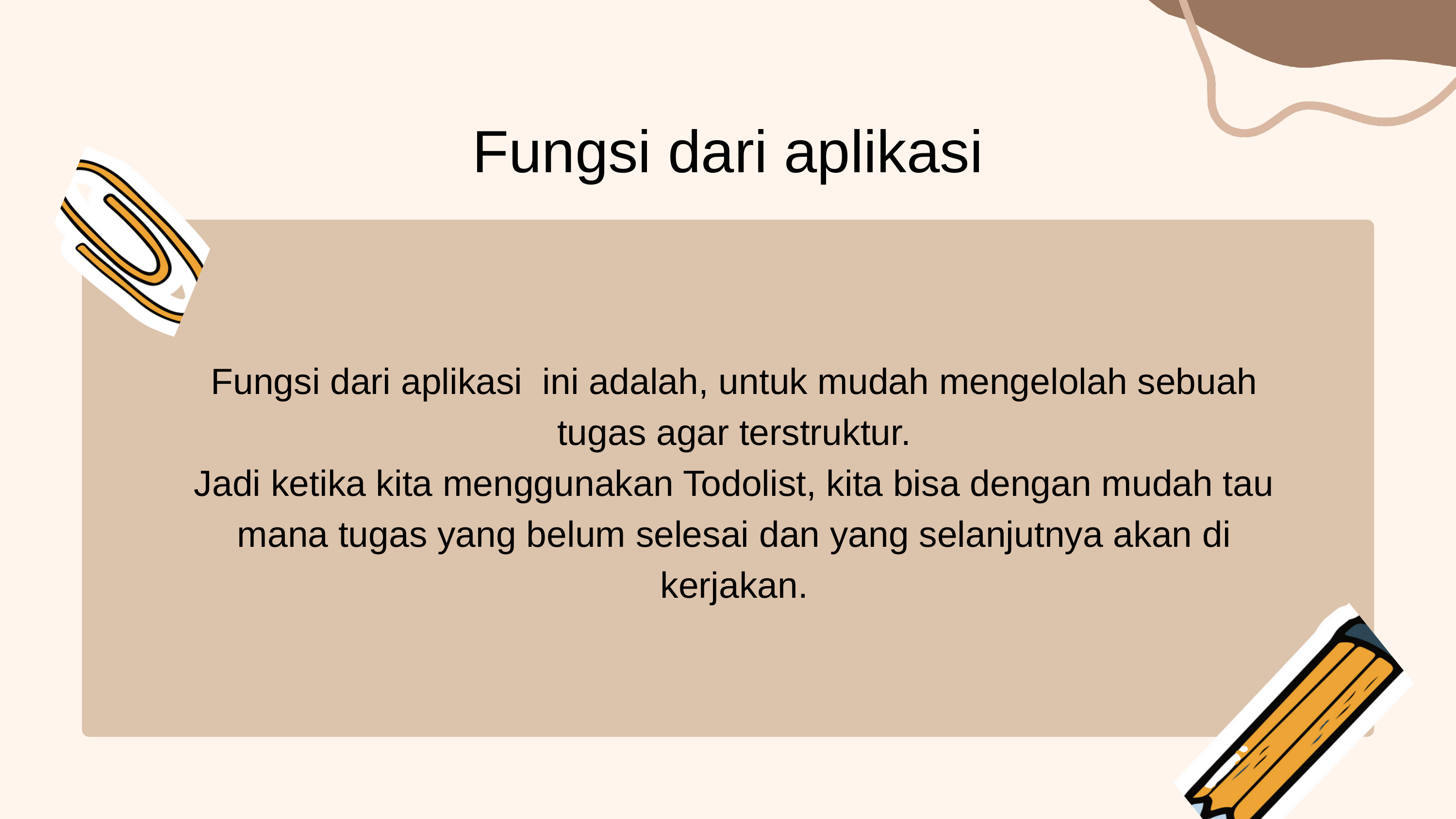

Fungsi dari aplikasi

Fungsi dari aplikasi  ini adalah, untuk mudah mengelolah sebuah tugas agar terstruktur.
Jadi ketika kita menggunakan Todolist, kita bisa dengan mudah tau mana tugas yang belum selesai dan yang selanjutnya akan di kerjakan.